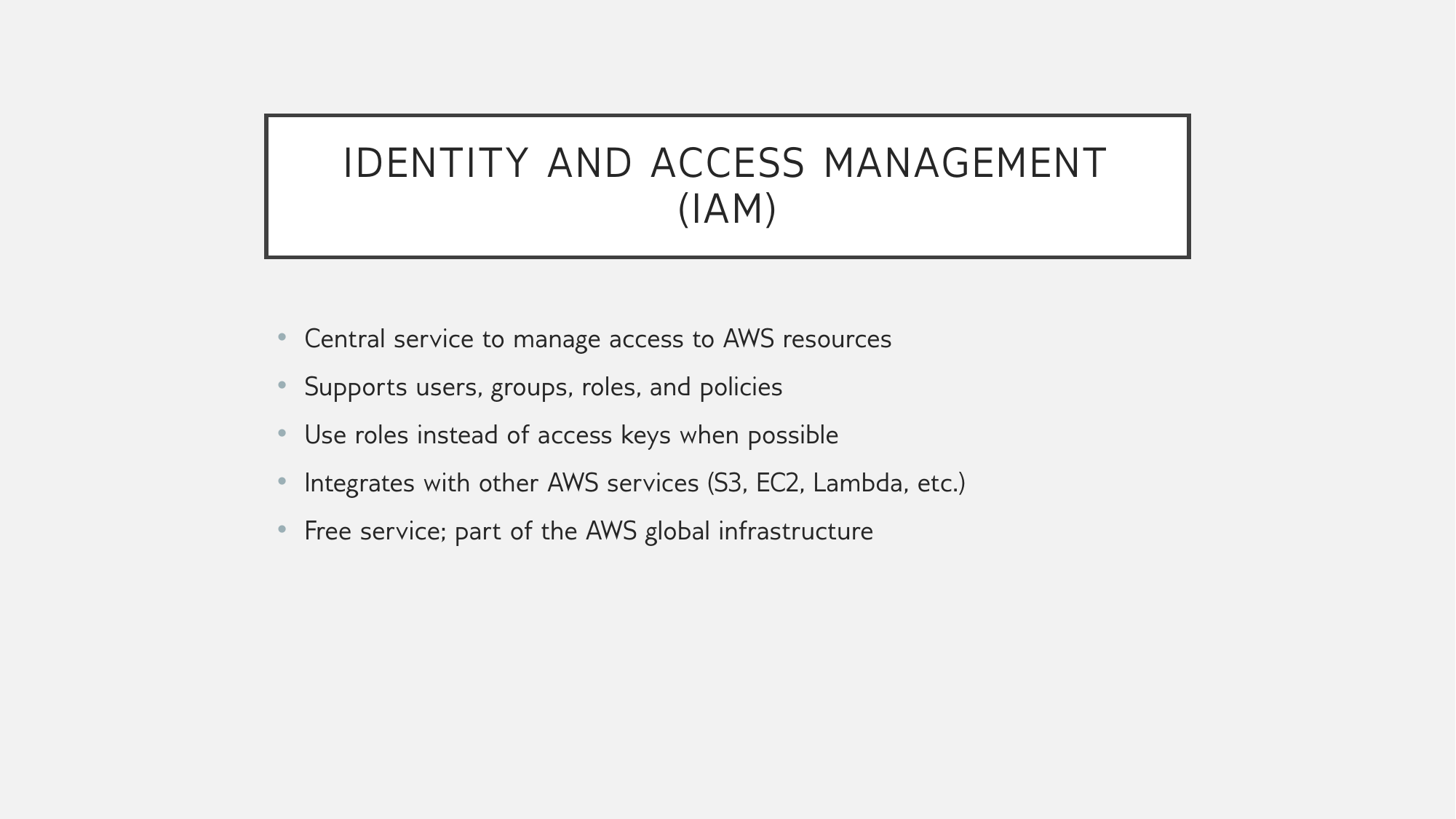

# Identity and Access Management (IAM)
Central service to manage access to AWS resources
Supports users, groups, roles, and policies
Use roles instead of access keys when possible
Integrates with other AWS services (S3, EC2, Lambda, etc.)
Free service; part of the AWS global infrastructure